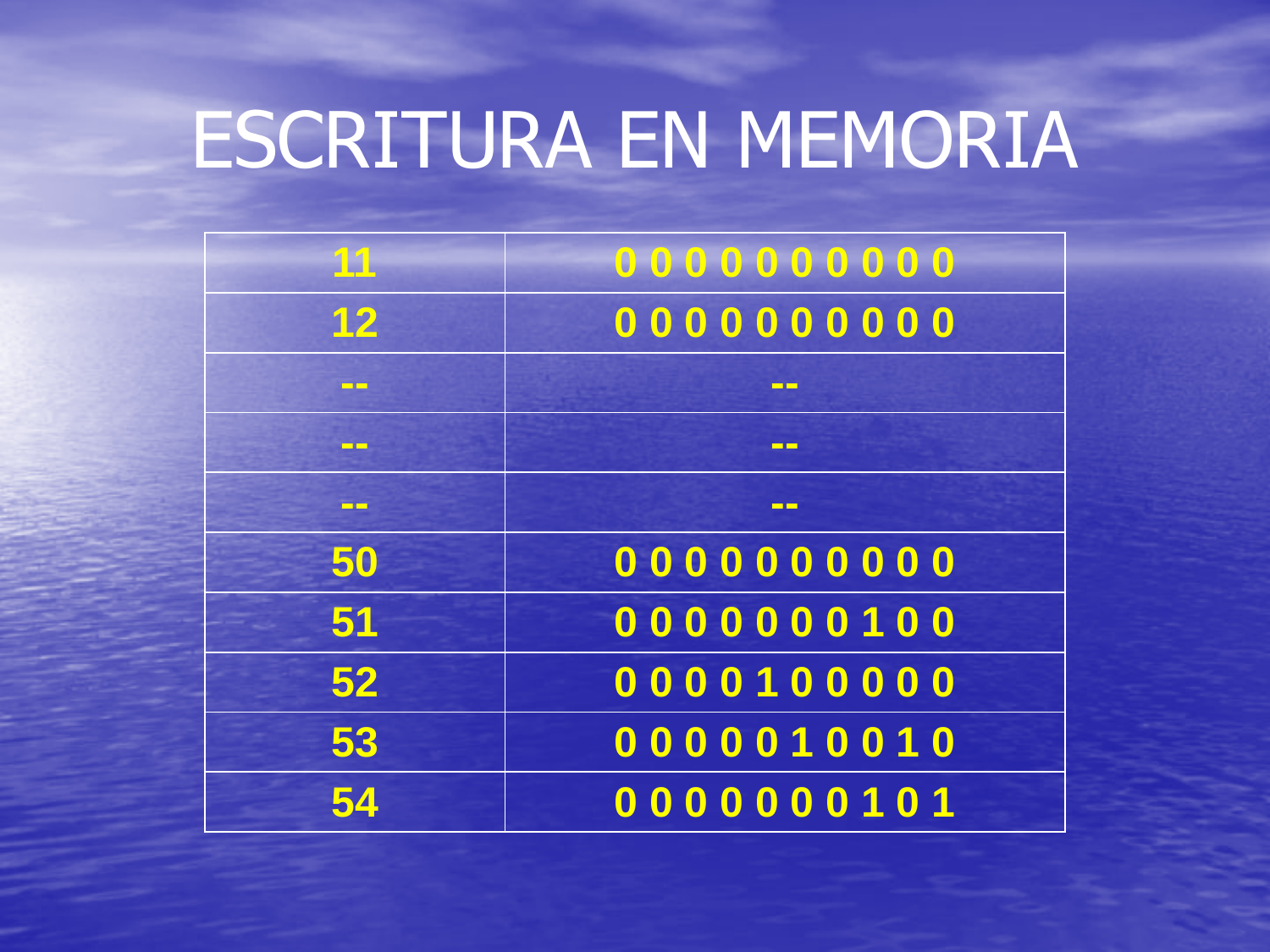

# ESCRITURA EN MEMORIA
| 11 | 0 0 0 0 0 0 0 0 0 0 |
| --- | --- |
| 12 | 0 0 0 0 0 0 0 0 0 0 |
| -- | -- |
| -- | -- |
| -- | -- |
| 50 | 0 0 0 0 0 0 0 0 0 0 |
| 51 | 0 0 0 0 0 0 0 1 0 0 |
| 52 | 0 0 0 0 1 0 0 0 0 0 |
| 53 | 0 0 0 0 0 1 0 0 1 0 |
| 54 | 0 0 0 0 0 0 0 1 0 1 |